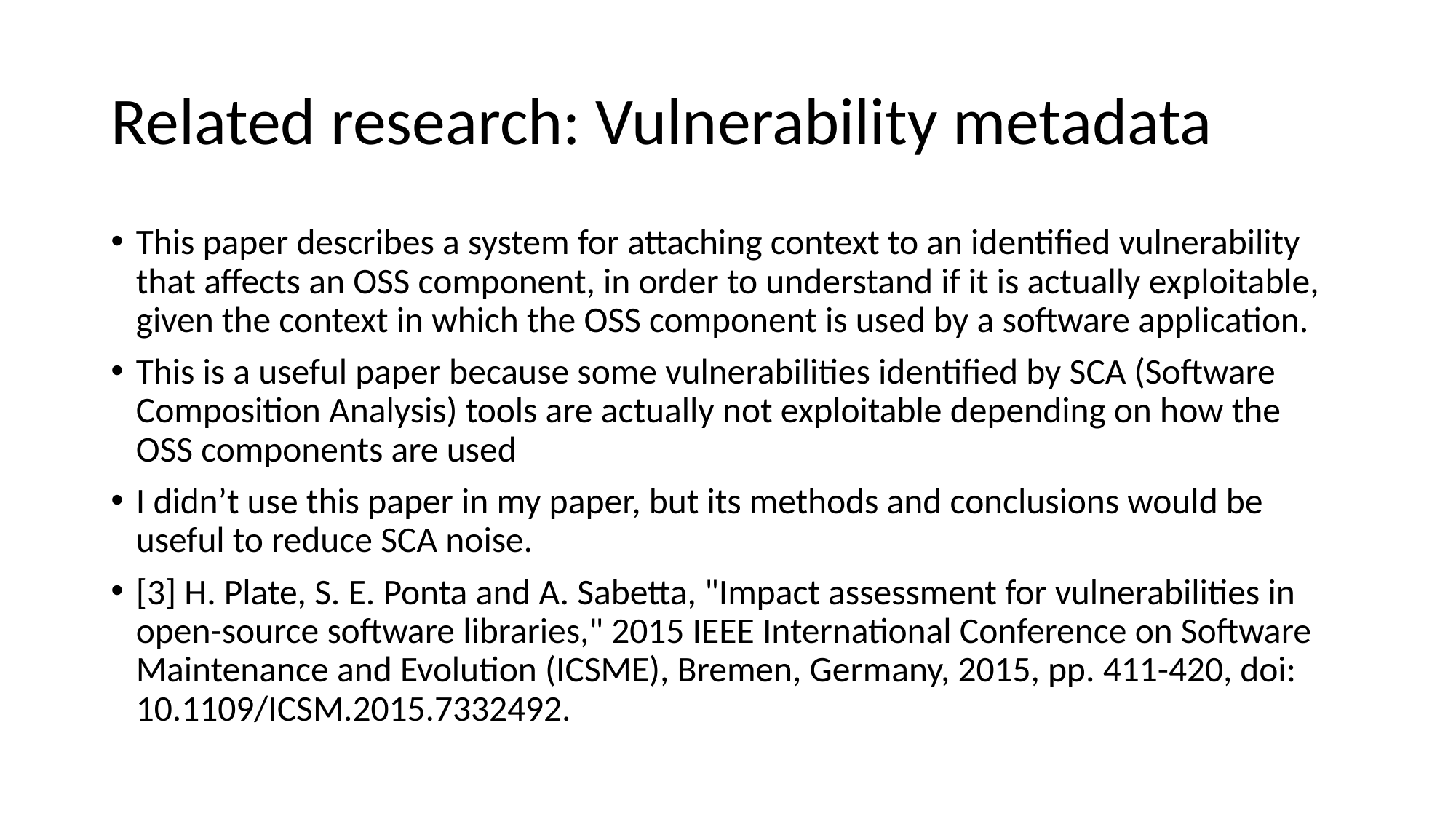

# Related research: Vulnerability metadata
This paper describes a system for attaching context to an identified vulnerability that affects an OSS component, in order to understand if it is actually exploitable, given the context in which the OSS component is used by a software application.
This is a useful paper because some vulnerabilities identified by SCA (Software Composition Analysis) tools are actually not exploitable depending on how the OSS components are used
I didn’t use this paper in my paper, but its methods and conclusions would be useful to reduce SCA noise.
[3] H. Plate, S. E. Ponta and A. Sabetta, "Impact assessment for vulnerabilities in open-source software libraries," 2015 IEEE International Conference on Software Maintenance and Evolution (ICSME), Bremen, Germany, 2015, pp. 411-420, doi: 10.1109/ICSM.2015.7332492.